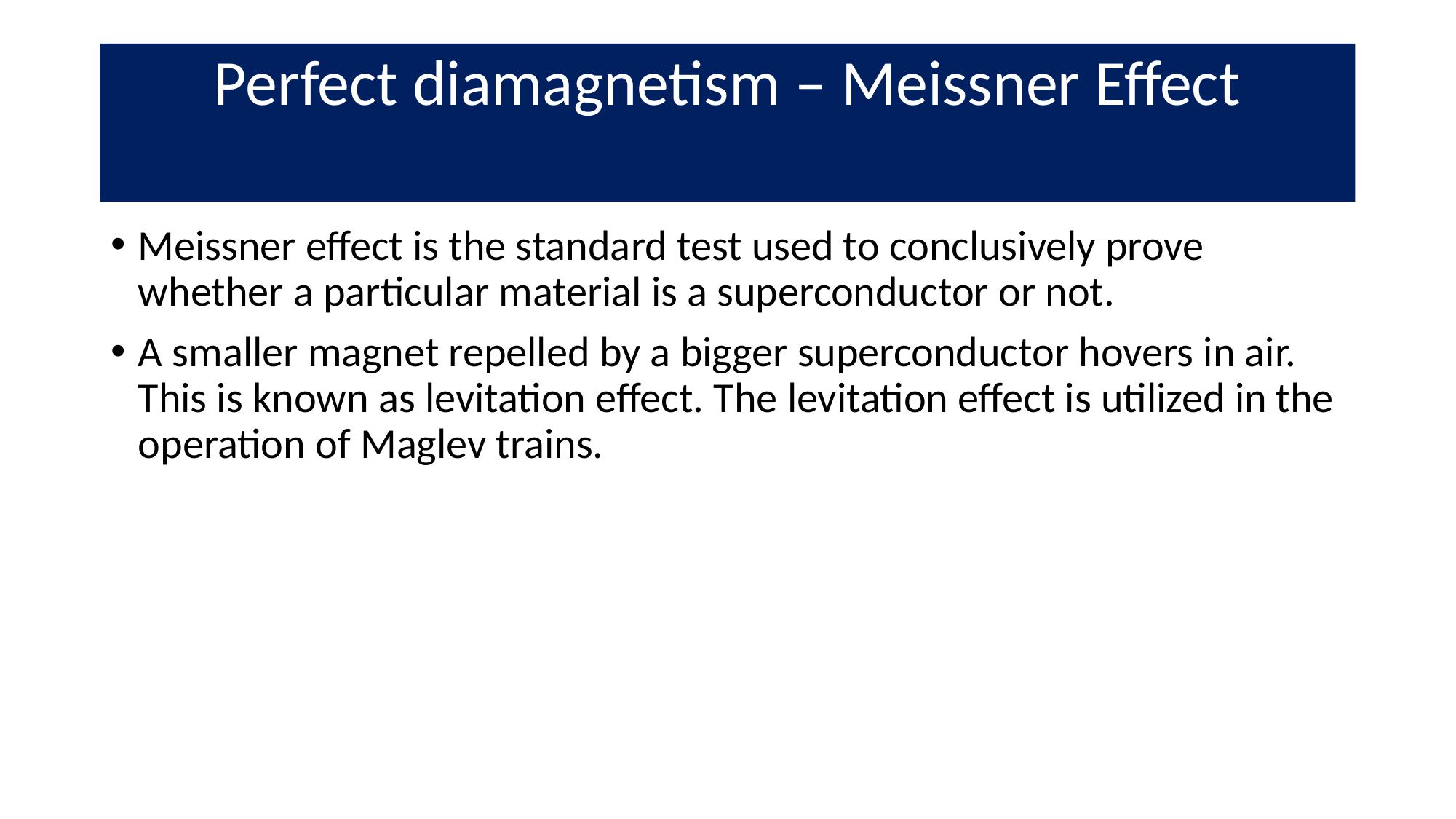

# Perfect diamagnetism – Meissner Effect
Meissner effect is the standard test used to conclusively prove whether a particular material is a superconductor or not.
A smaller magnet repelled by a bigger superconductor hovers in air. This is known as levitation effect. The levitation effect is utilized in the operation of Maglev trains.